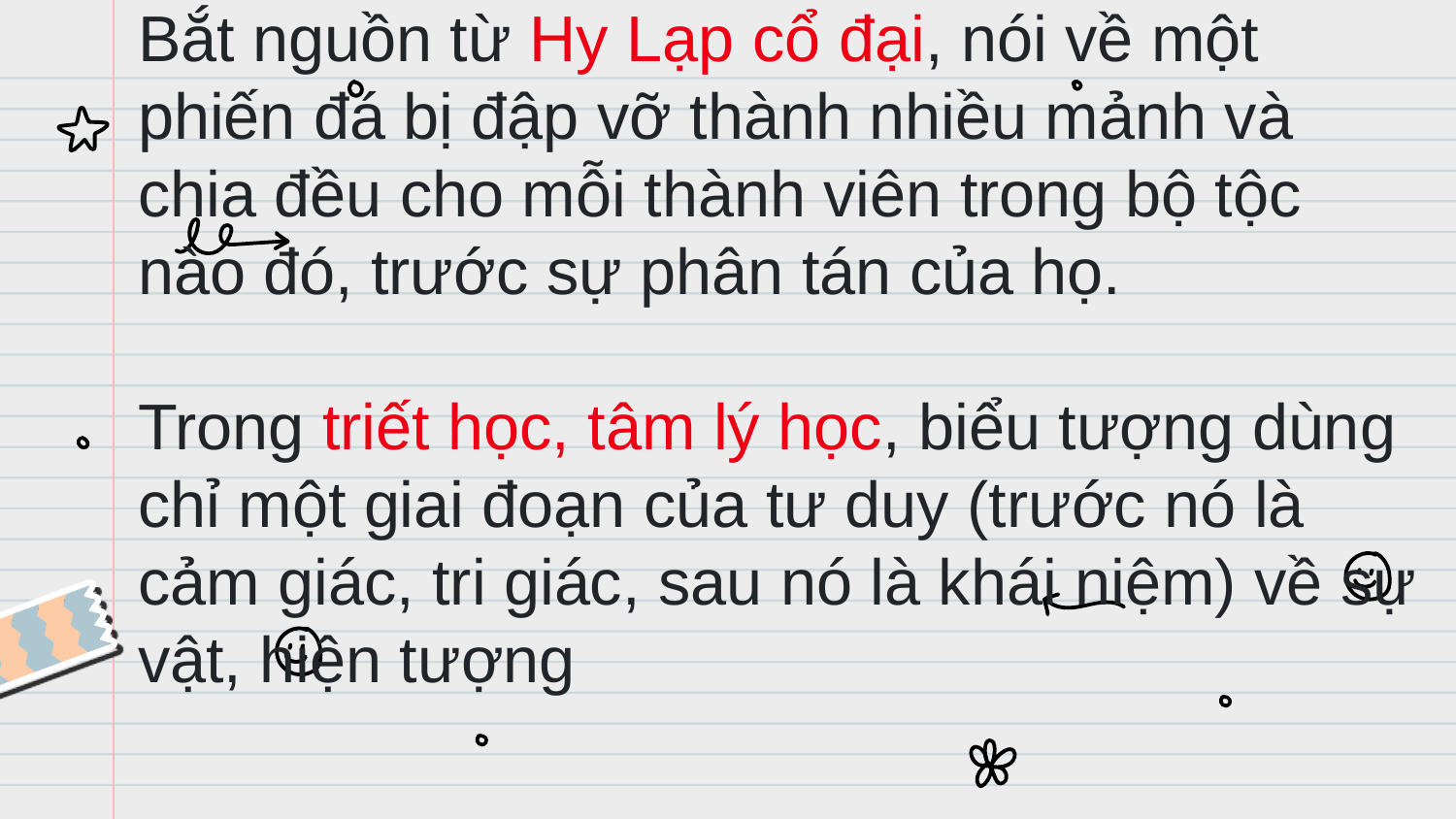

# Bắt nguồn từ Hy Lạp cổ đại, nói về một phiến đá bị đập vỡ thành nhiều mảnh và chia đều cho mỗi thành viên trong bộ tộc nào đó, trước sự phân tán của họ. Trong triết học, tâm lý học, biểu tượng dùng chỉ một giai đoạn của tư duy (trước nó là cảm giác, tri giác, sau nó là khái niệm) về sự vật, hiện tượng